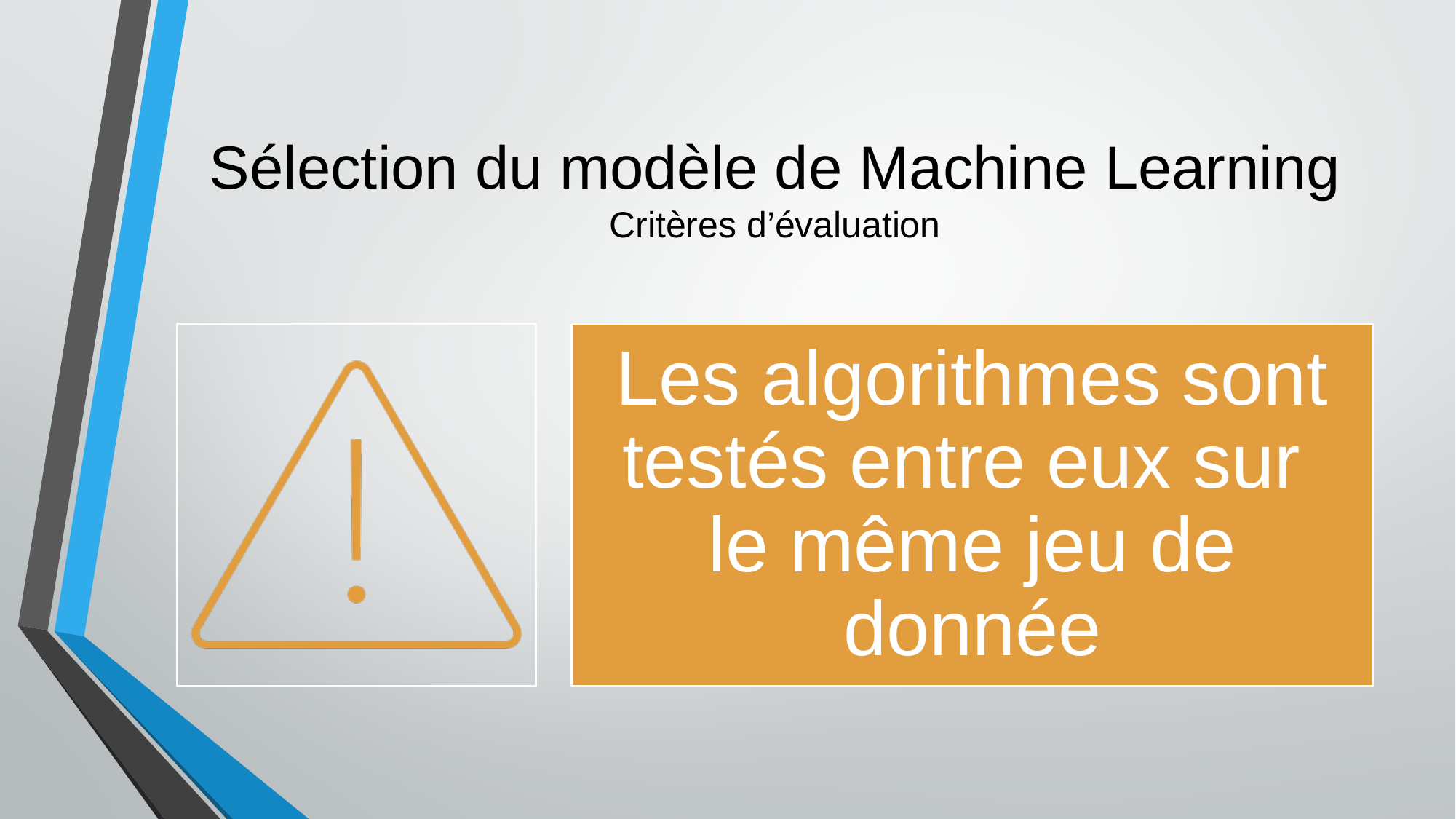

# Sélection du modèle de Machine Learning Critères d’évaluation
Les algorithmes sont testés entre eux sur
le même jeu de donnée